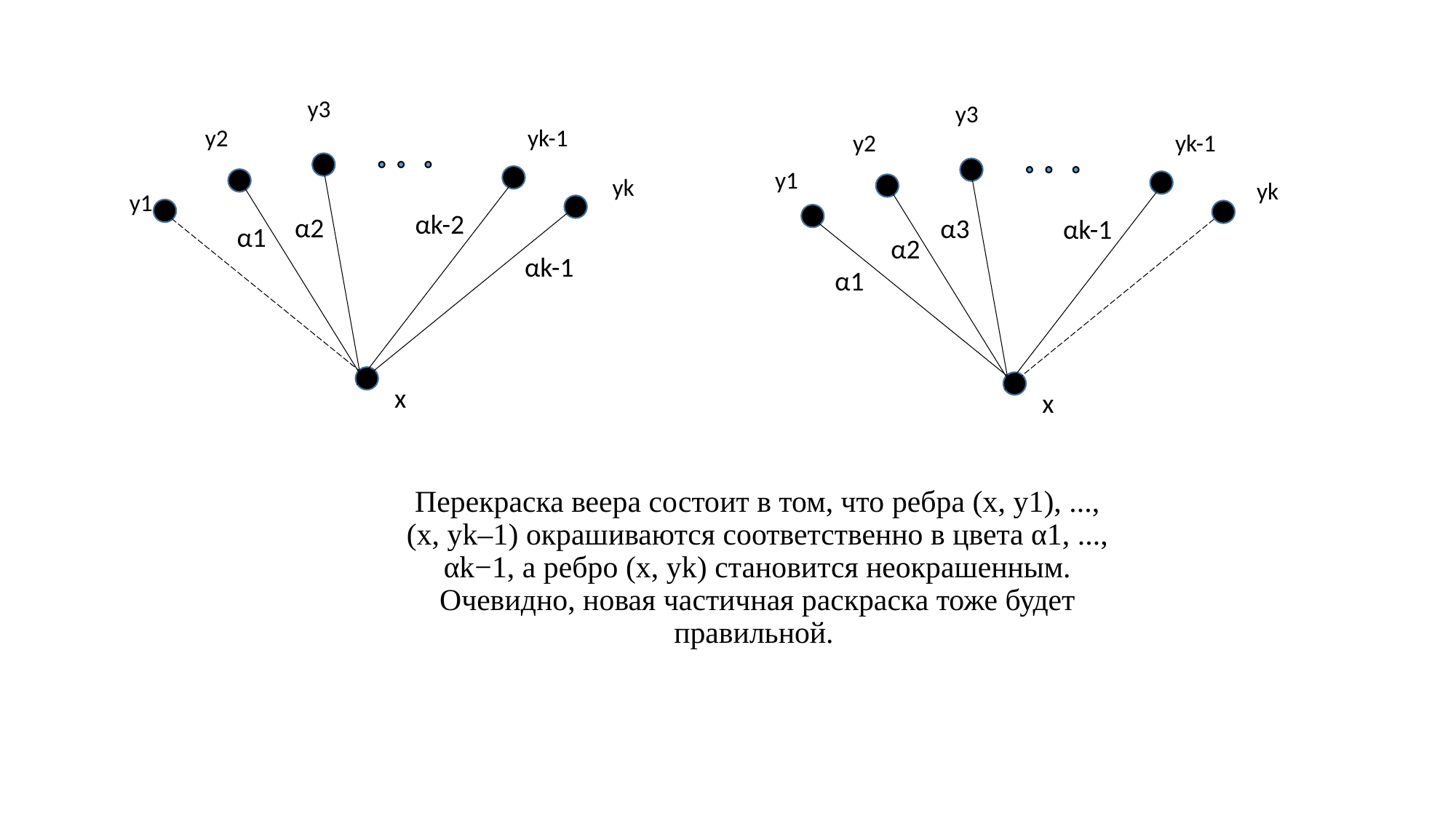

y3
y3
y2
yk-1
y2
yk-1

y1

yk

yk

y1

αk-2

α2
α3
αk-1
α1
α2
αk-1
α1

x
x
Перекраска веера состоит в том, что ребра (x, y1), ..., (x, yk–1) окрашиваются соответственно в цвета α1, ..., αk−1, а ребро (x, yk) становится неокрашенным. Очевидно, новая частичная раскраска тоже будет правильной.